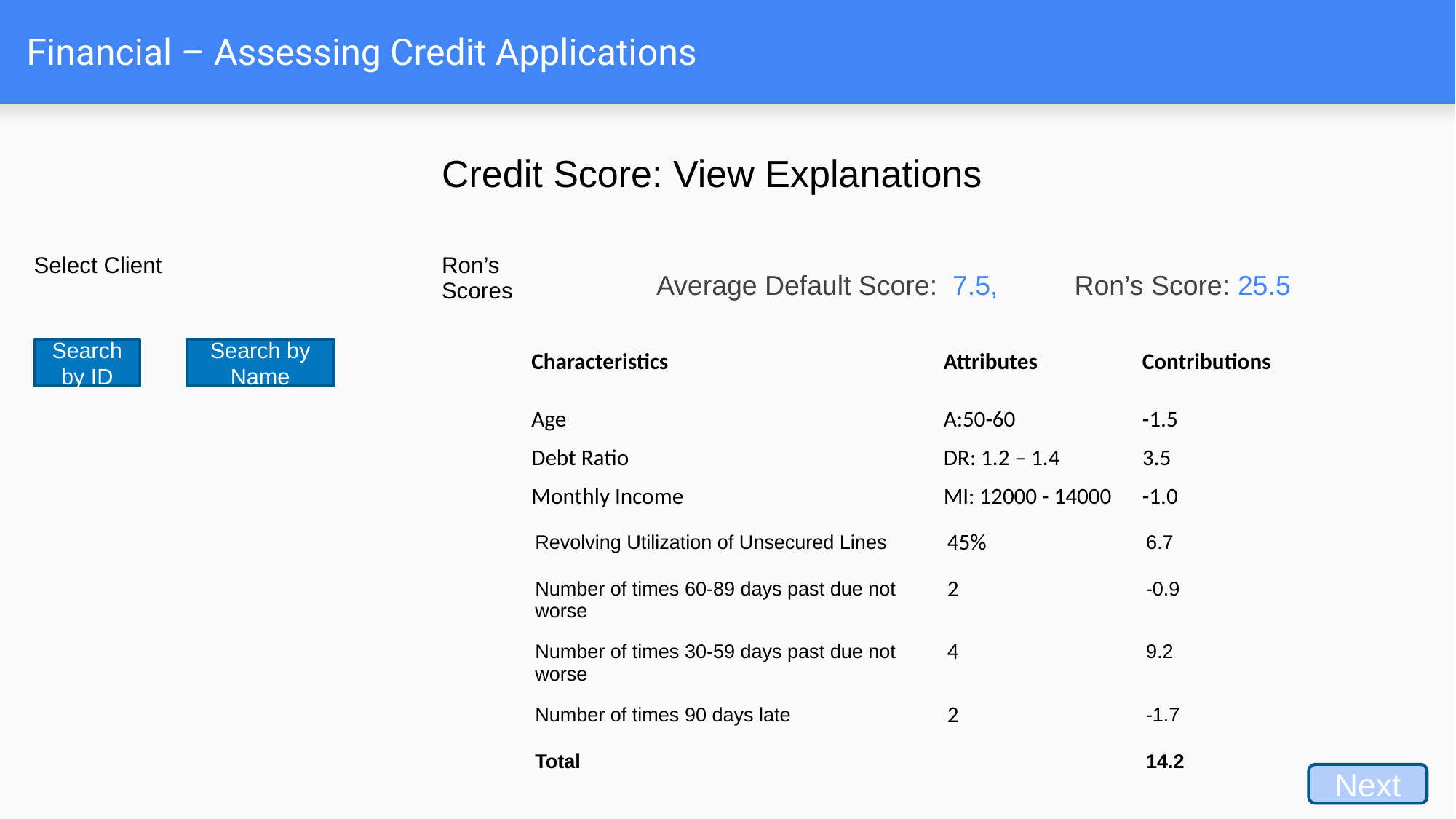

# Financial – Assessing Credit Applications
|  | Credit Score: View Explanations |
| --- | --- |
| Select Client | Ron’s Scores |
|  |
| --- |
|  |
Average Default Score:  7.5,          Ron’s Score: 25.5
Search by Name
Search by ID
| Characteristics | Attributes | Contributions |
| --- | --- | --- |
| Age | A:50-60 | -1.5 |
| Debt Ratio | DR: 1.2 – 1.4 | 3.5 |
| Monthly Income | MI: 12000 - 14000 | -1.0 |
| Revolving Utilization of Unsecured Lines | 45% | 6.7 |
| Number of times 60-89 days past due not worse | 2 | -0.9 |
| Number of times 30-59 days past due not worse | 4 | 9.2 |
| Number of times 90 days late | 2 | -1.7 |
| Total |  | 14.2 |
Next